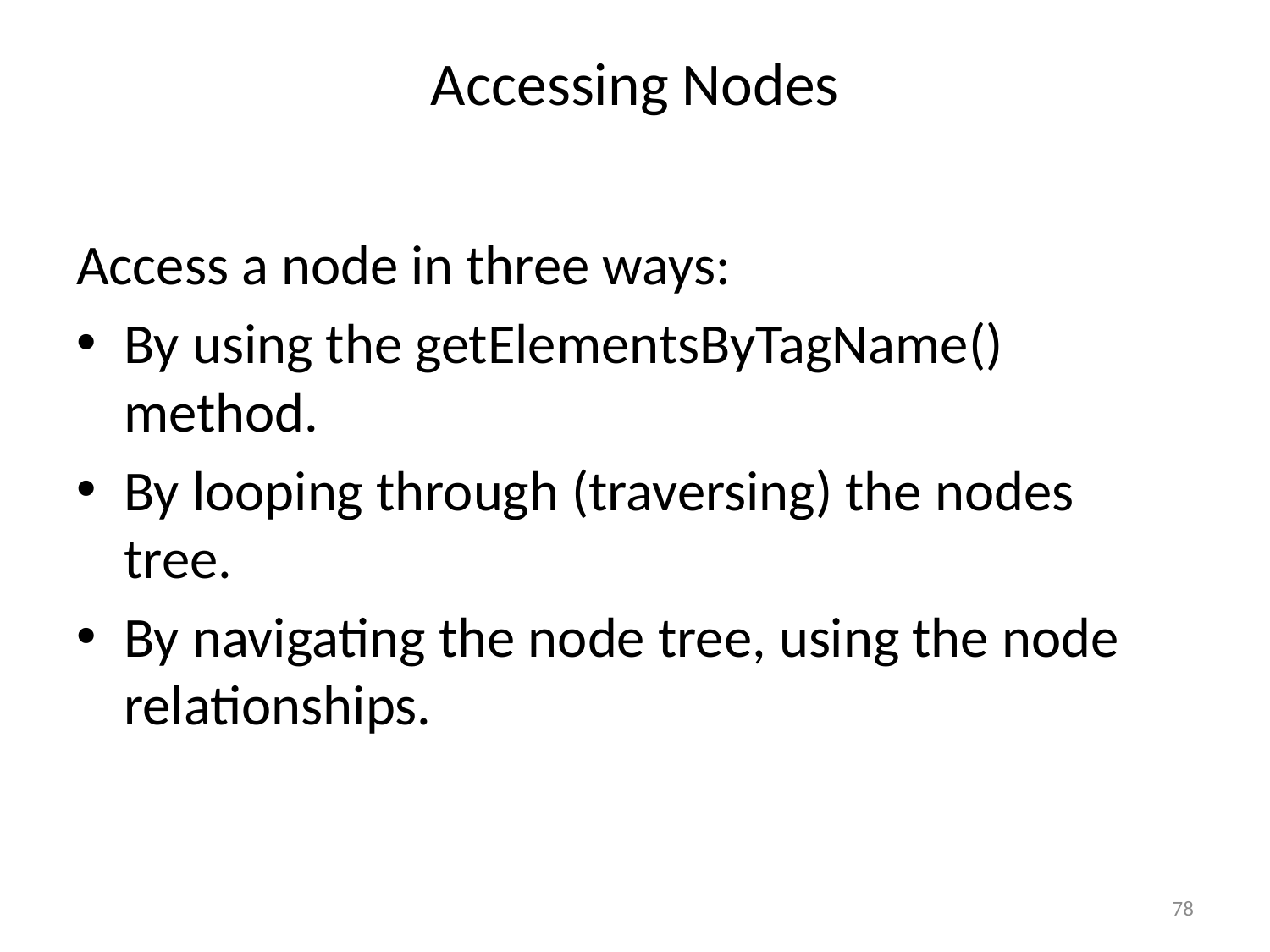

# Accessing Nodes
Access a node in three ways:
By using the getElementsByTagName() method.
By looping through (traversing) the nodes tree.
By navigating the node tree, using the node relationships.

78